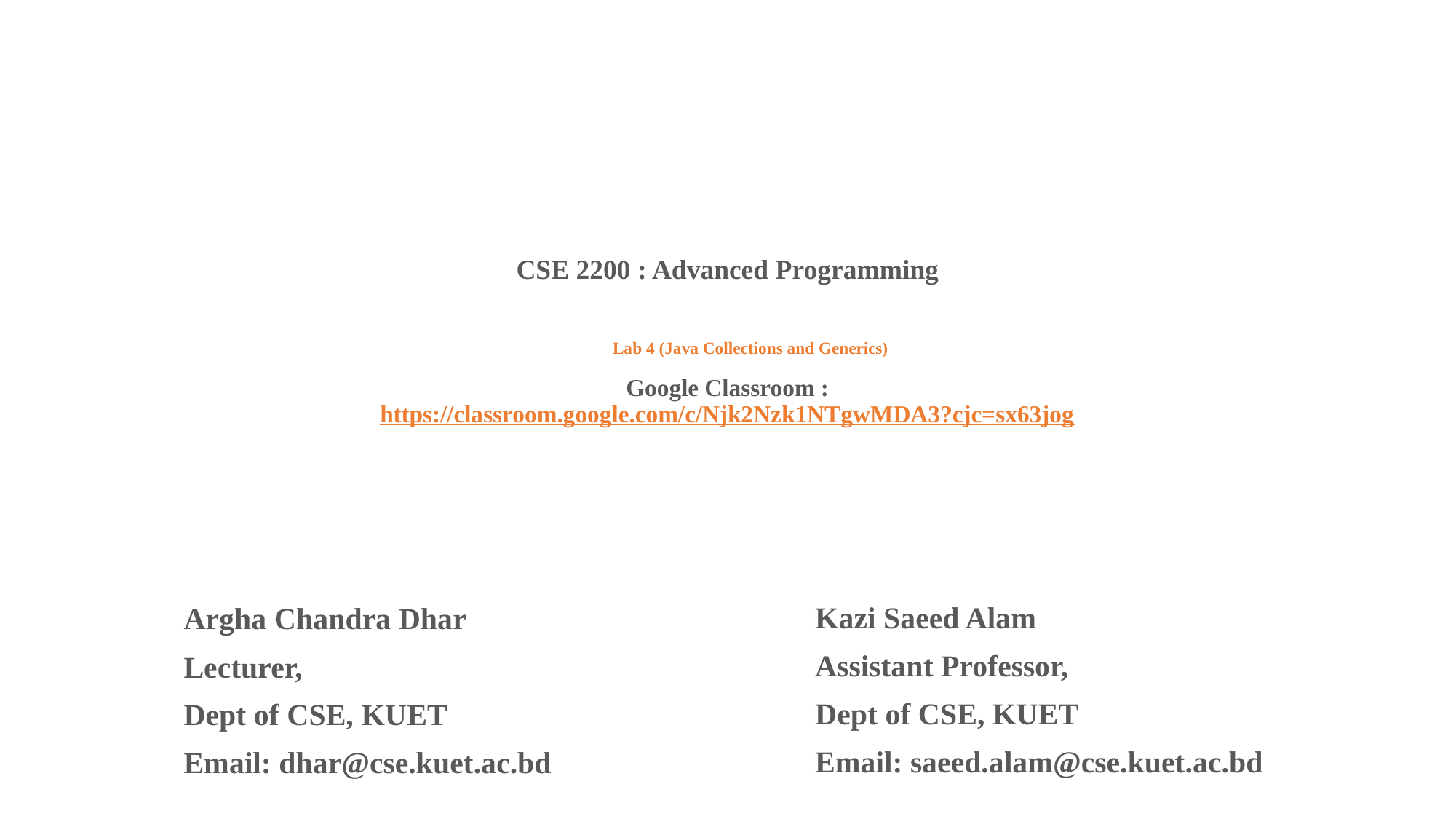

CSE 2200 : Advanced Programming
# Lab 4 (Java Collections and Generics)
Google Classroom : https://classroom.google.com/c/Njk2Nzk1NTgwMDA3?cjc=sx63jog
Kazi Saeed Alam
Assistant Professor,
Dept of CSE, KUET
Email: saeed.alam@cse.kuet.ac.bd
Argha Chandra Dhar
Lecturer,
Dept of CSE, KUET
Email: dhar@cse.kuet.ac.bd